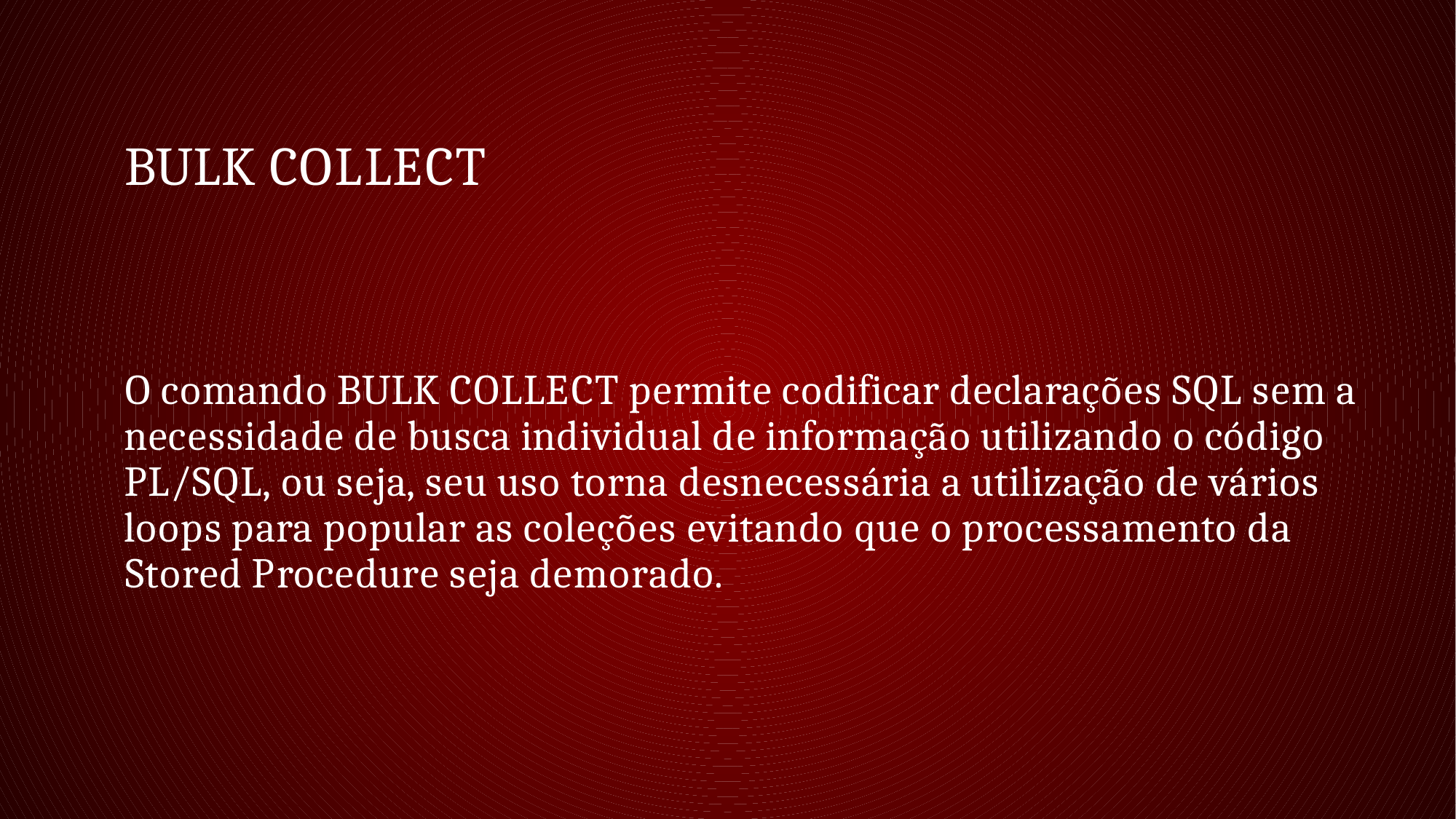

# BULK COLLECT

O comando BULK COLLECT permite codificar declarações SQL sem a necessidade de busca individual de informação utilizando o código PL/SQL, ou seja, seu uso torna desnecessária a utilização de vários loops para popular as coleções evitando que o processamento da Stored Procedure seja demorado.